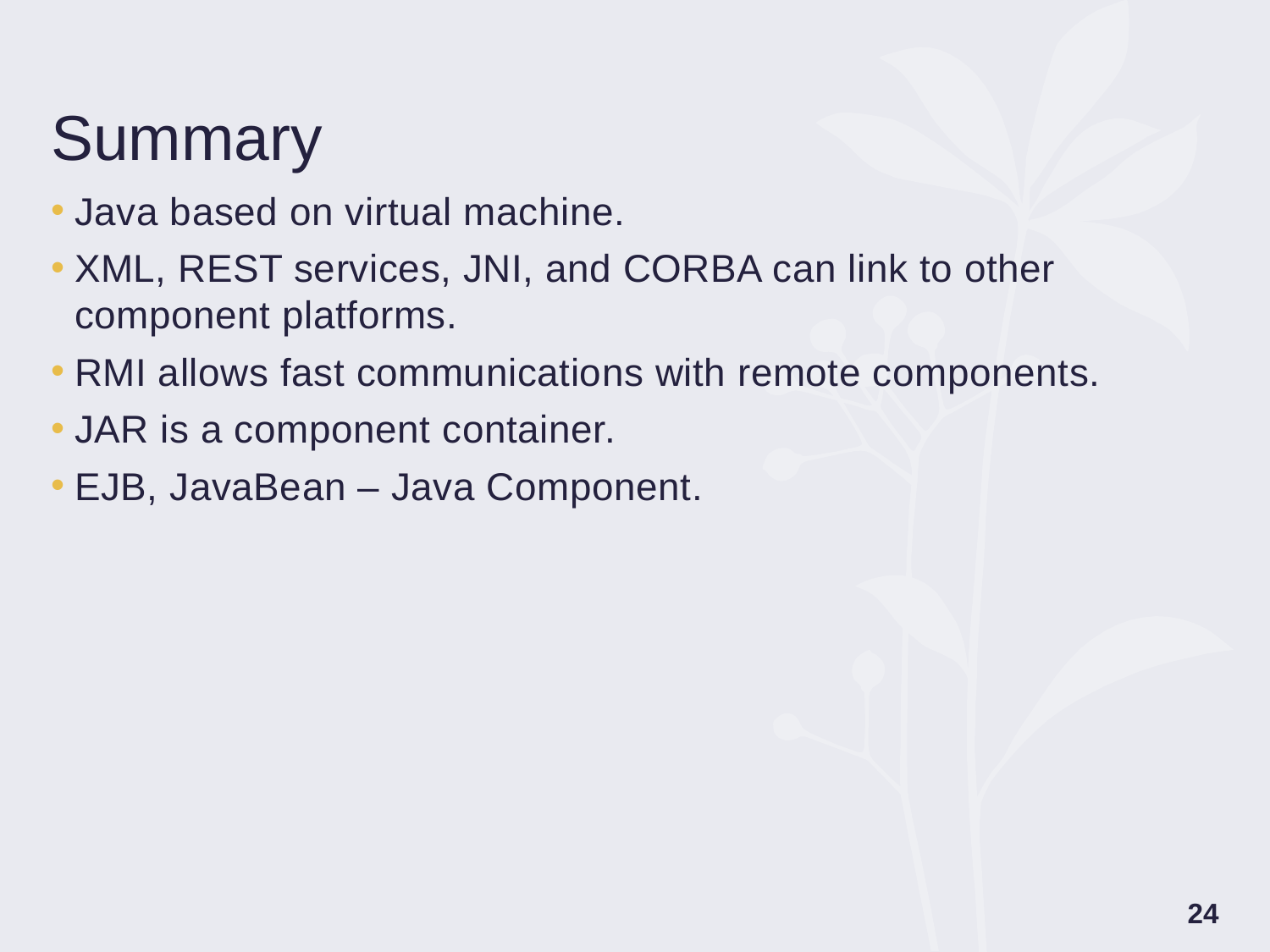

# Summary
Java based on virtual machine.
XML, REST services, JNI, and CORBA can link to other component platforms.
RMI allows fast communications with remote components.
JAR is a component container.
EJB, JavaBean – Java Component.
24